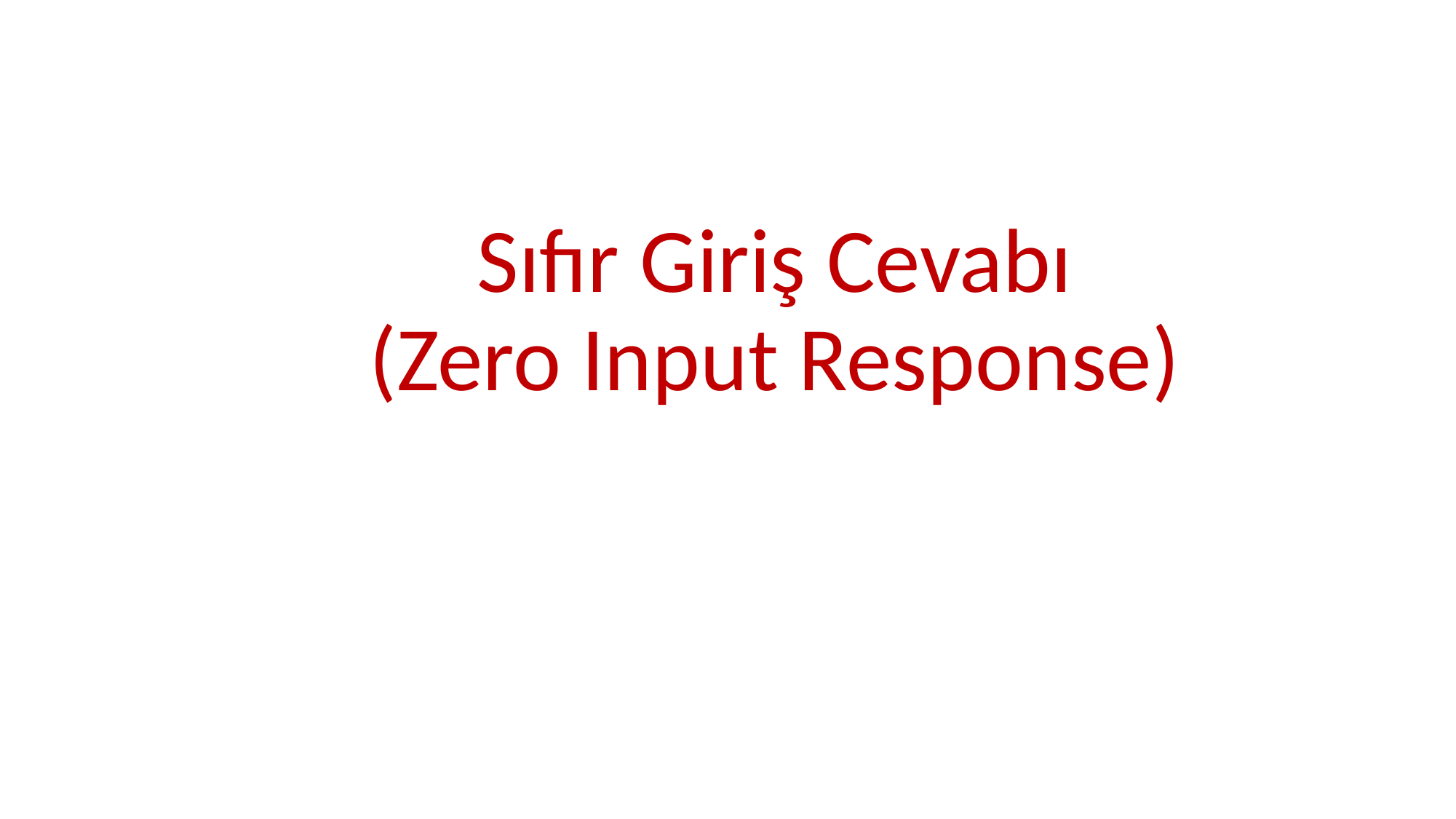

# Sıfır Giriş Cevabı (Zero Input Response)